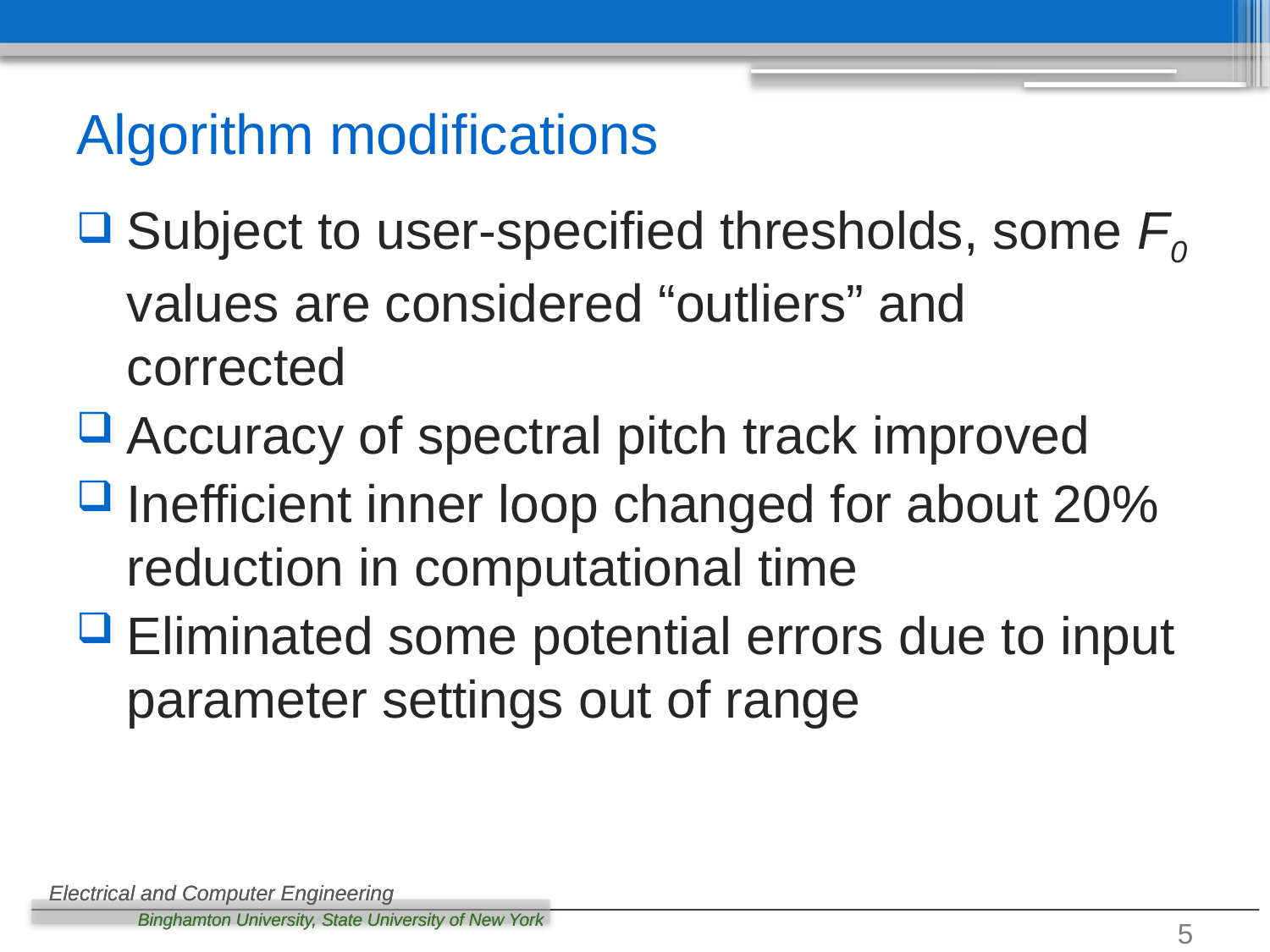

# Algorithm modifications
Subject to user-specified thresholds, some F0 values are considered “outliers” and corrected
Accuracy of spectral pitch track improved
Inefficient inner loop changed for about 20% reduction in computational time
Eliminated some potential errors due to input parameter settings out of range